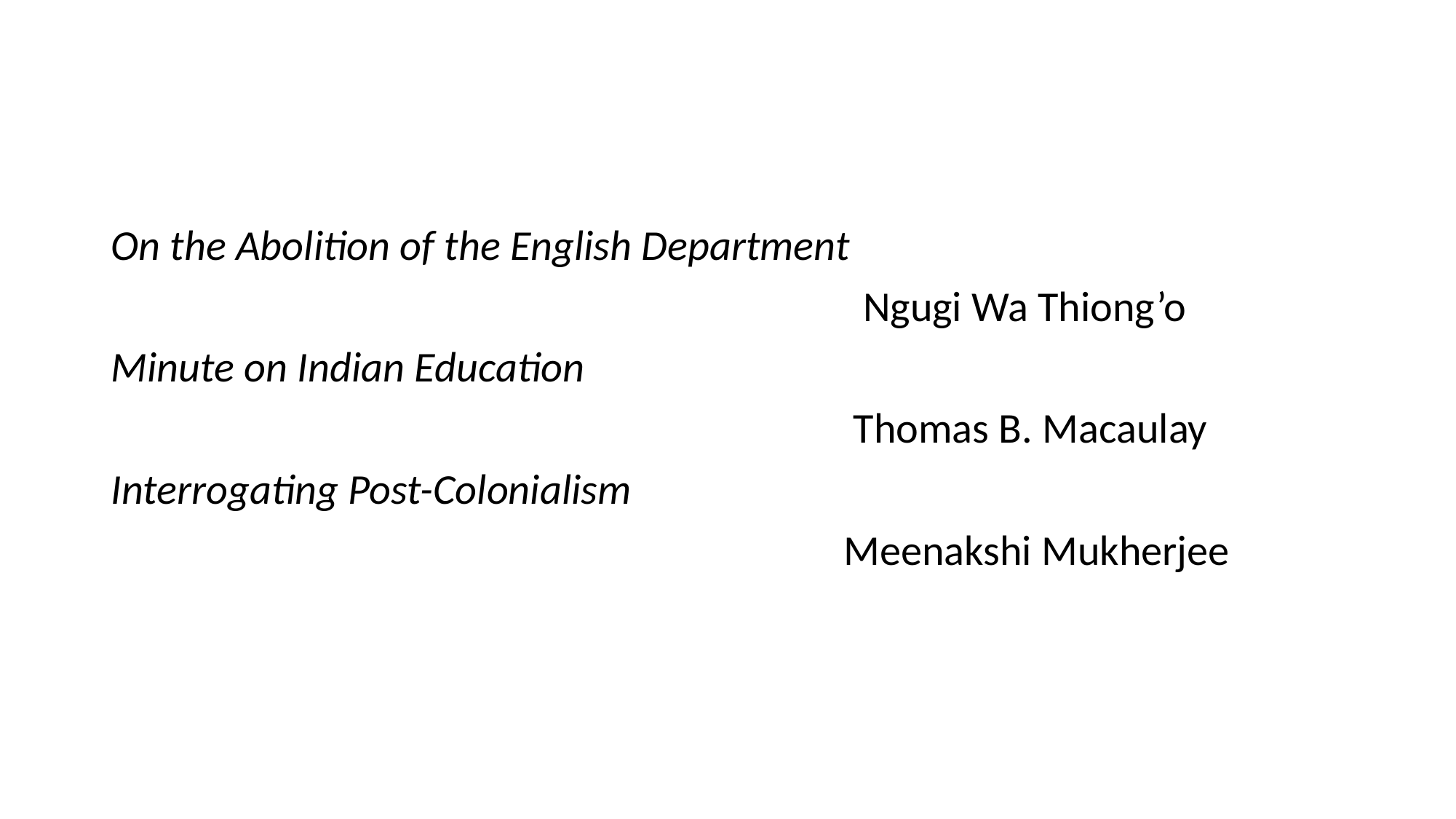

#
On the Abolition of the English Department
                                                                              Ngugi Wa Thiong’o
Minute on Indian Education
                                                                             Thomas B. Macaulay
Interrogating Post-Colonialism
                                                                            Meenakshi Mukherjee